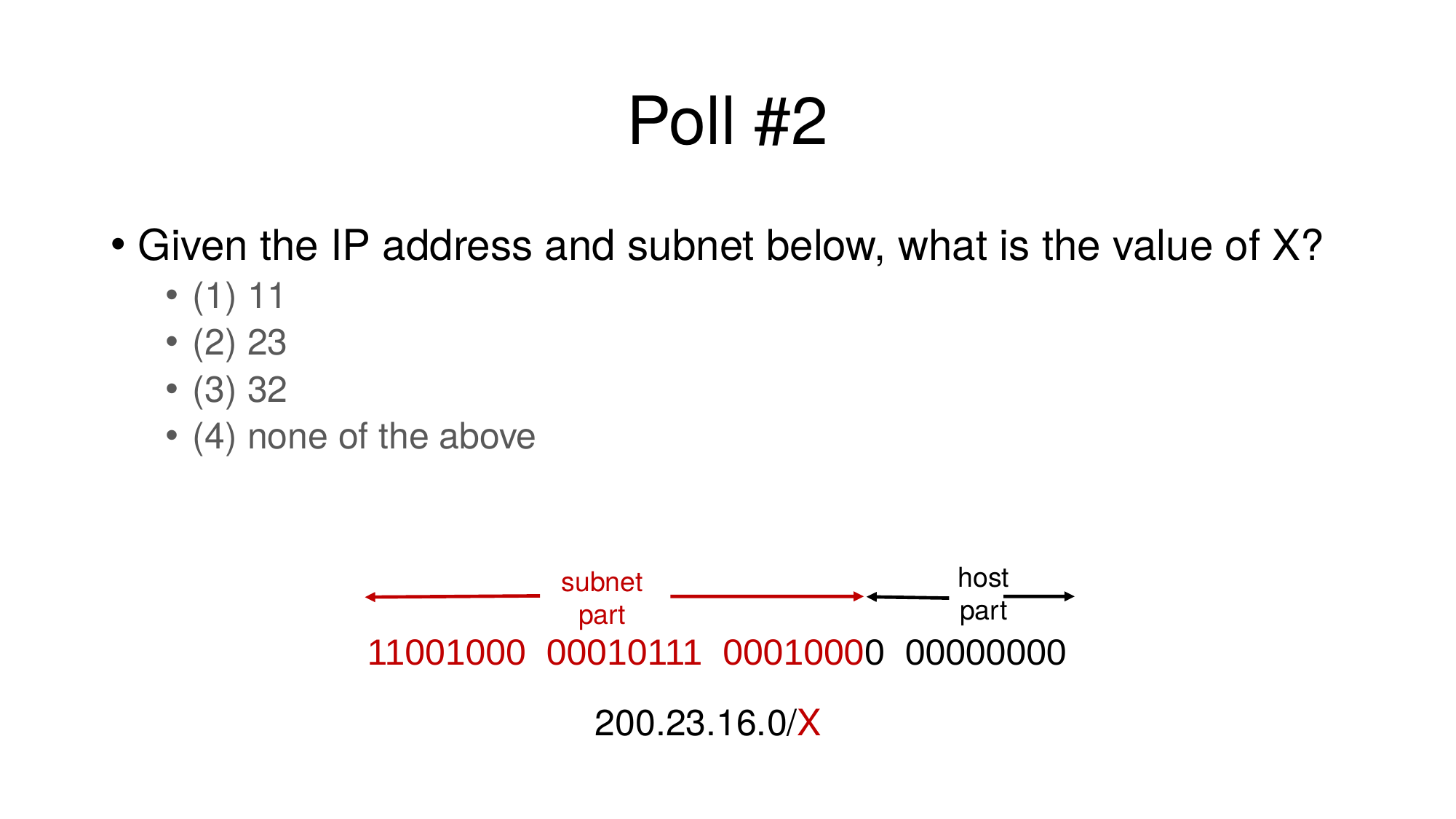

# Poll #2
Given the IP address and subnet below, what is the value of X?
(1) 11
(2) 23
(3) 32
(4) none of the above
host
part
subnet
part

11001000  00010111  00010000  00000000
200.23.16.0/X